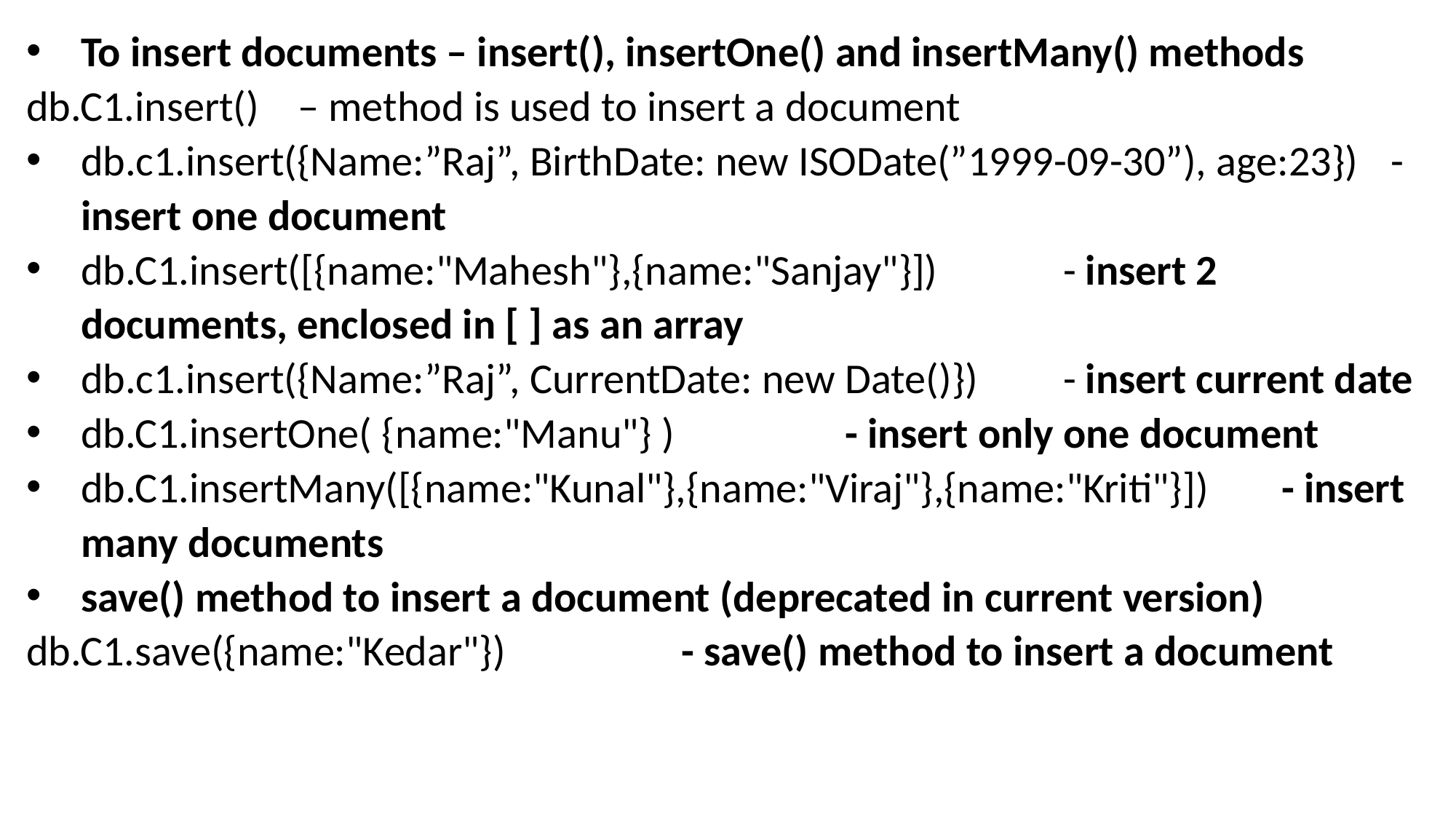

To insert documents – insert(), insertOne() and insertMany() methods
db.C1.insert()    – method is used to insert a document
db.c1.insert({Name:”Raj”, BirthDate: new ISODate(”1999-09-30”), age:23})	- insert one document
db.C1.insert([{name:"Mahesh"},{name:"Sanjay"}])  	- insert 2 documents, enclosed in [ ] as an array
db.c1.insert({Name:”Raj”, CurrentDate: new Date()})	- insert current date
db.C1.insertOne( {name:"Manu"} )		- insert only one document
db.C1.insertMany([{name:"Kunal"},{name:"Viraj"},{name:"Kriti"}])	- insert many documents
save() method to insert a document (deprecated in current version)
db.C1.save({name:"Kedar"})		- save() method to insert a document